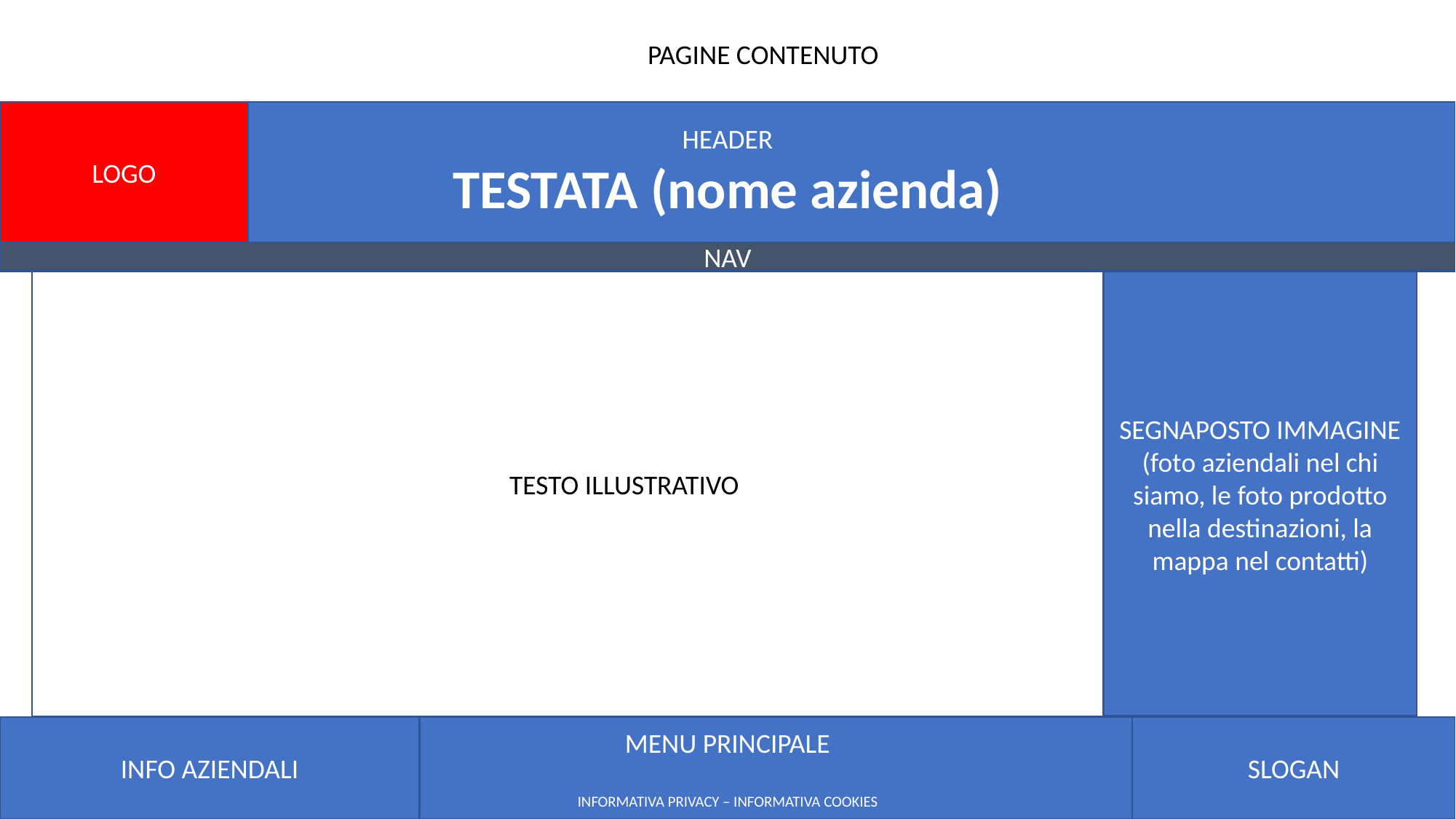

PAGINE CONTENUTO
HEADER
TESTATA (nome azienda)

LOGO
NAV
SEGNAPOSTO IMMAGINE (foto aziendali nel chi siamo, le foto prodotto nella destinazioni, la mappa nel contatti)

TESTO ILLUSTRATIVO
MENU PRINCIPALE

INFORMATIVA PRIVACY – INFORMATIVA COOKIES
INFO AZIENDALI
SLOGAN